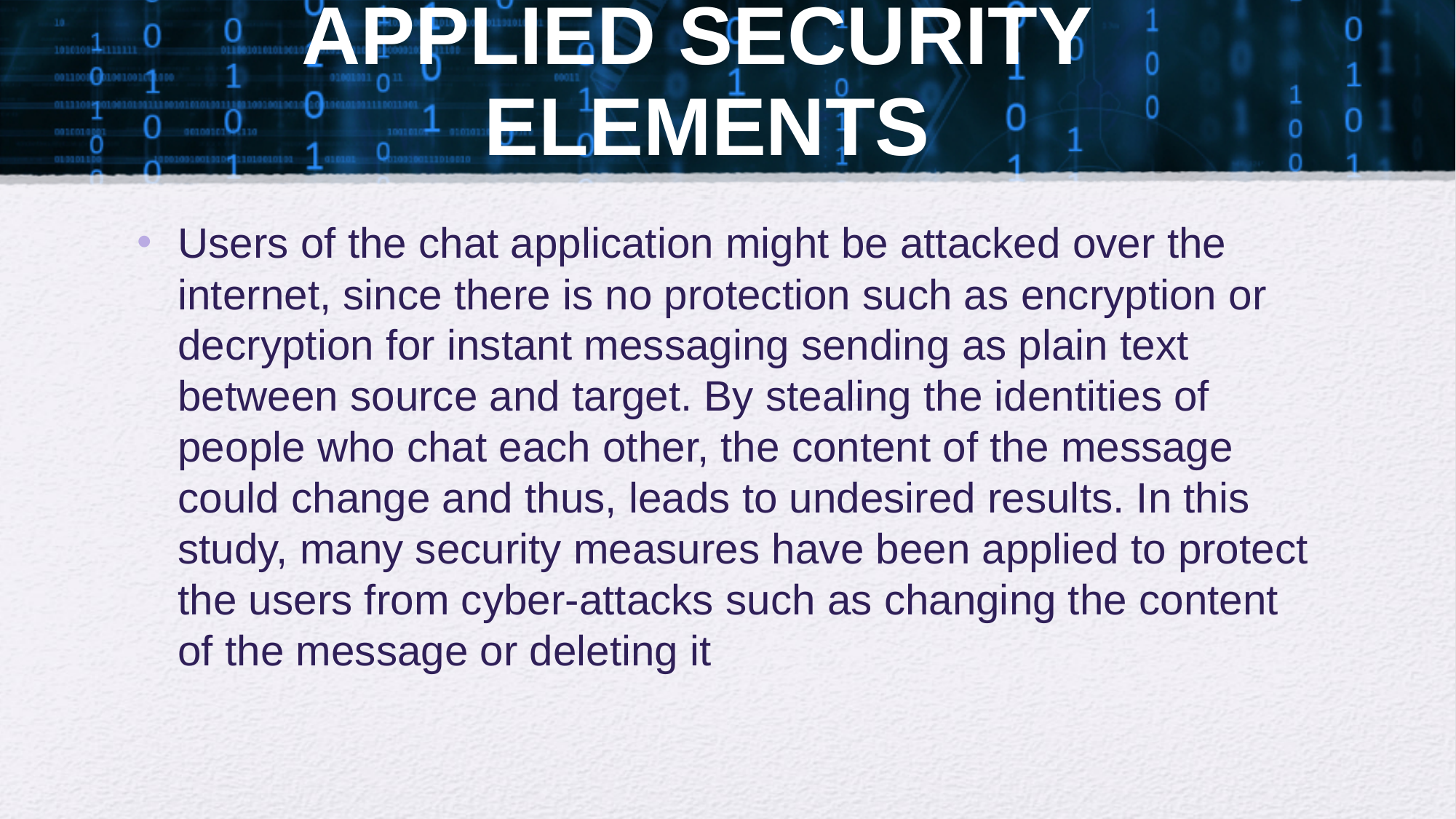

# APPLIED SECURITY ELEMENTS
Users of the chat application might be attacked over the internet, since there is no protection such as encryption or decryption for instant messaging sending as plain text between source and target. By stealing the identities of people who chat each other, the content of the message could change and thus, leads to undesired results. In this study, many security measures have been applied to protect the users from cyber-attacks such as changing the content of the message or deleting it